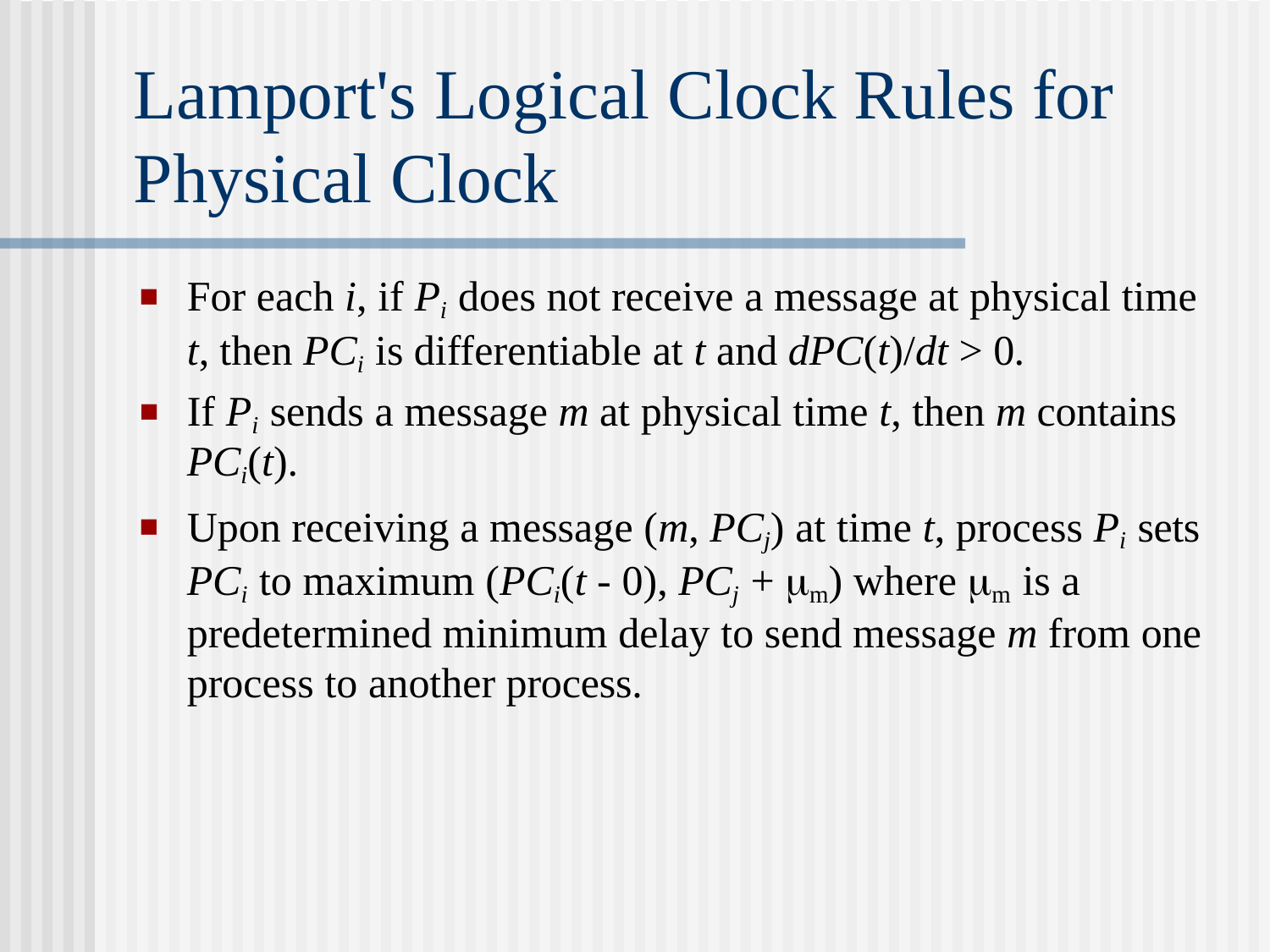

# Lamport's Logical Clock Rules for
Physical Clock
For each i, if Pi does not receive a message at physical time t, then PCi is differentiable at t and dPC(t)/dt > 0.
If Pi sends a message m at physical time t, then m contains
PCi(t).
Upon receiving a message (m, PCj) at time t, process Pi sets PCi to maximum (PCi(t - 0), PCj + μm) where μm is a predetermined minimum delay to send message m from one process to another process.